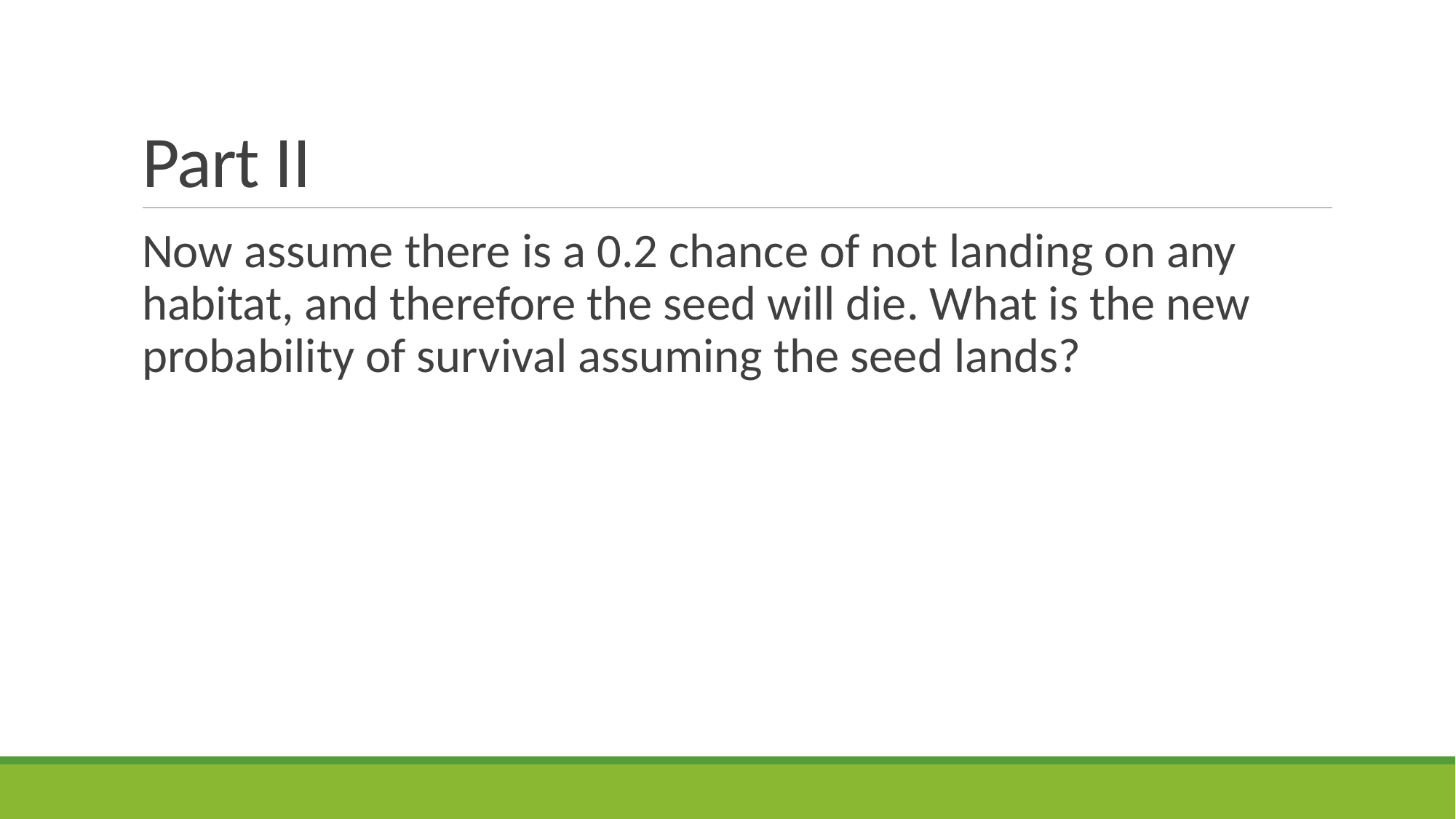

# Part II
Now assume there is a 0.2 chance of not landing on any habitat, and therefore the seed will die. What is the new probability of survival assuming the seed lands?